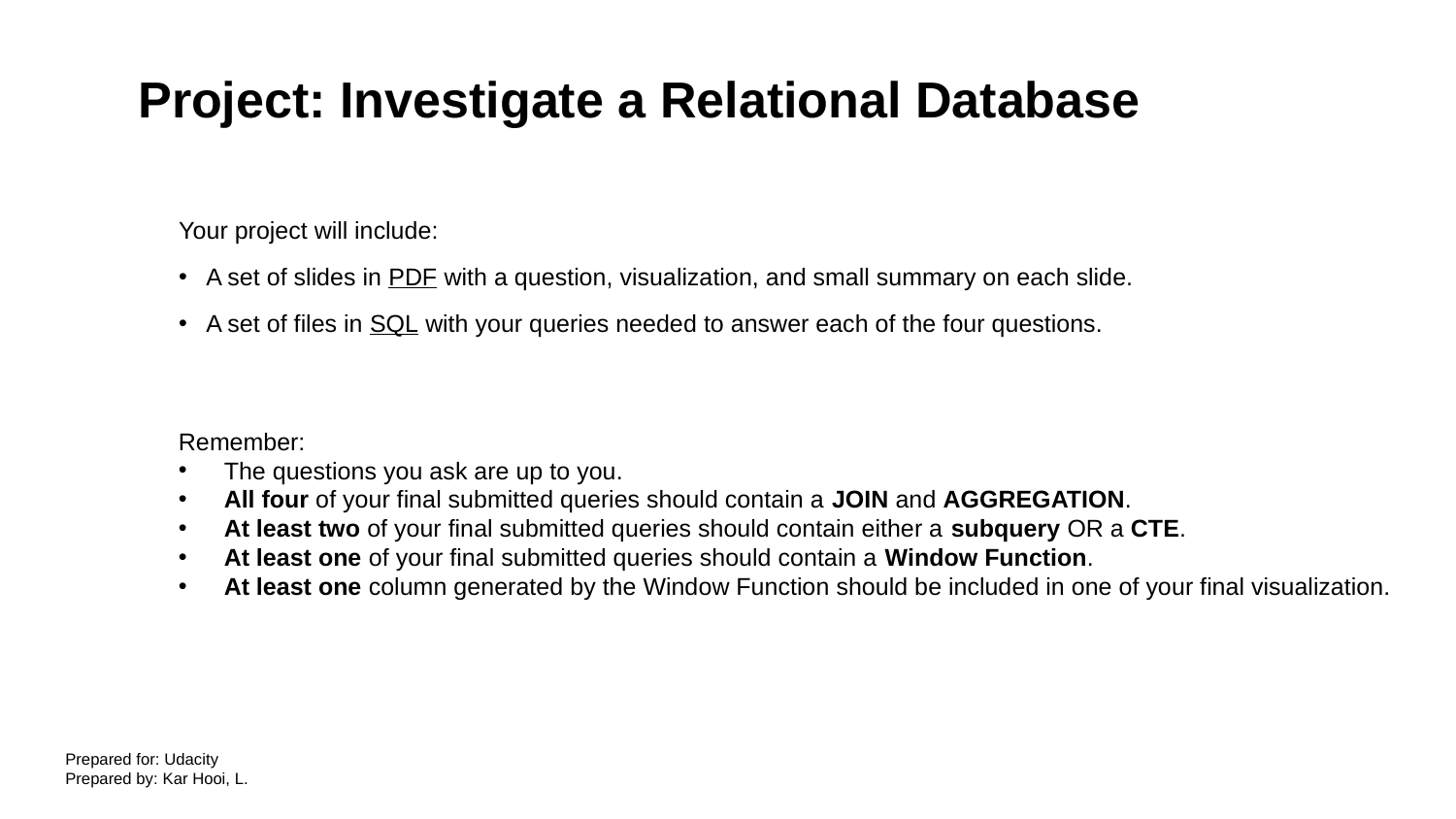

Project: Investigate a Relational Database
Your project will include:
A set of slides in PDF with a question, visualization, and small summary on each slide.
A set of files in SQL with your queries needed to answer each of the four questions.
Remember:
The questions you ask are up to you.
All four of your final submitted queries should contain a JOIN and AGGREGATION.
At least two of your final submitted queries should contain either a subquery OR a CTE.
At least one of your final submitted queries should contain a Window Function.
At least one column generated by the Window Function should be included in one of your final visualization.